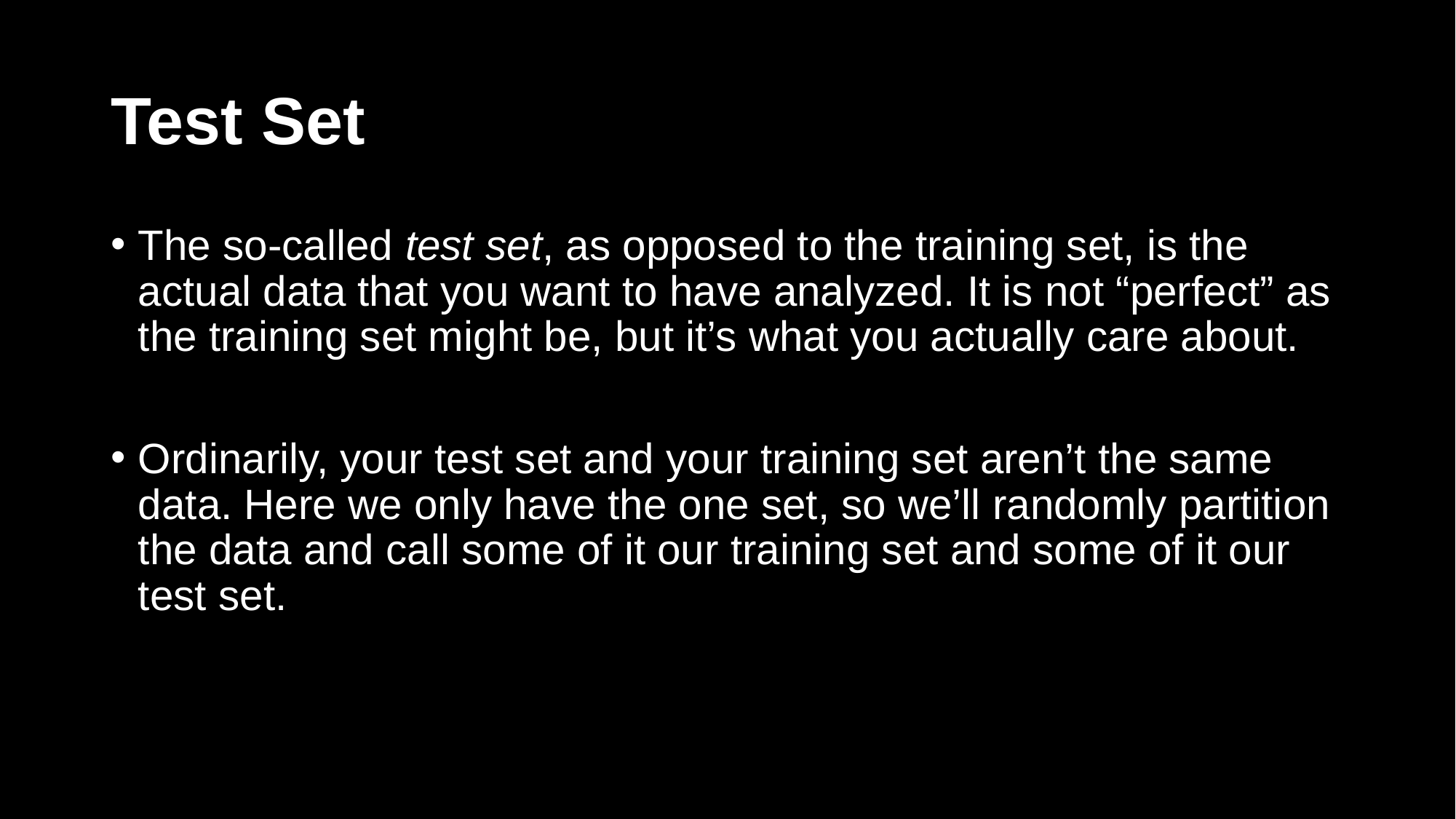

# Test Set
The so-called test set, as opposed to the training set, is the actual data that you want to have analyzed. It is not “perfect” as the training set might be, but it’s what you actually care about.

Ordinarily, your test set and your training set aren’t the same data. Here we only have the one set, so we’ll randomly partition the data and call some of it our training set and some of it our test set.